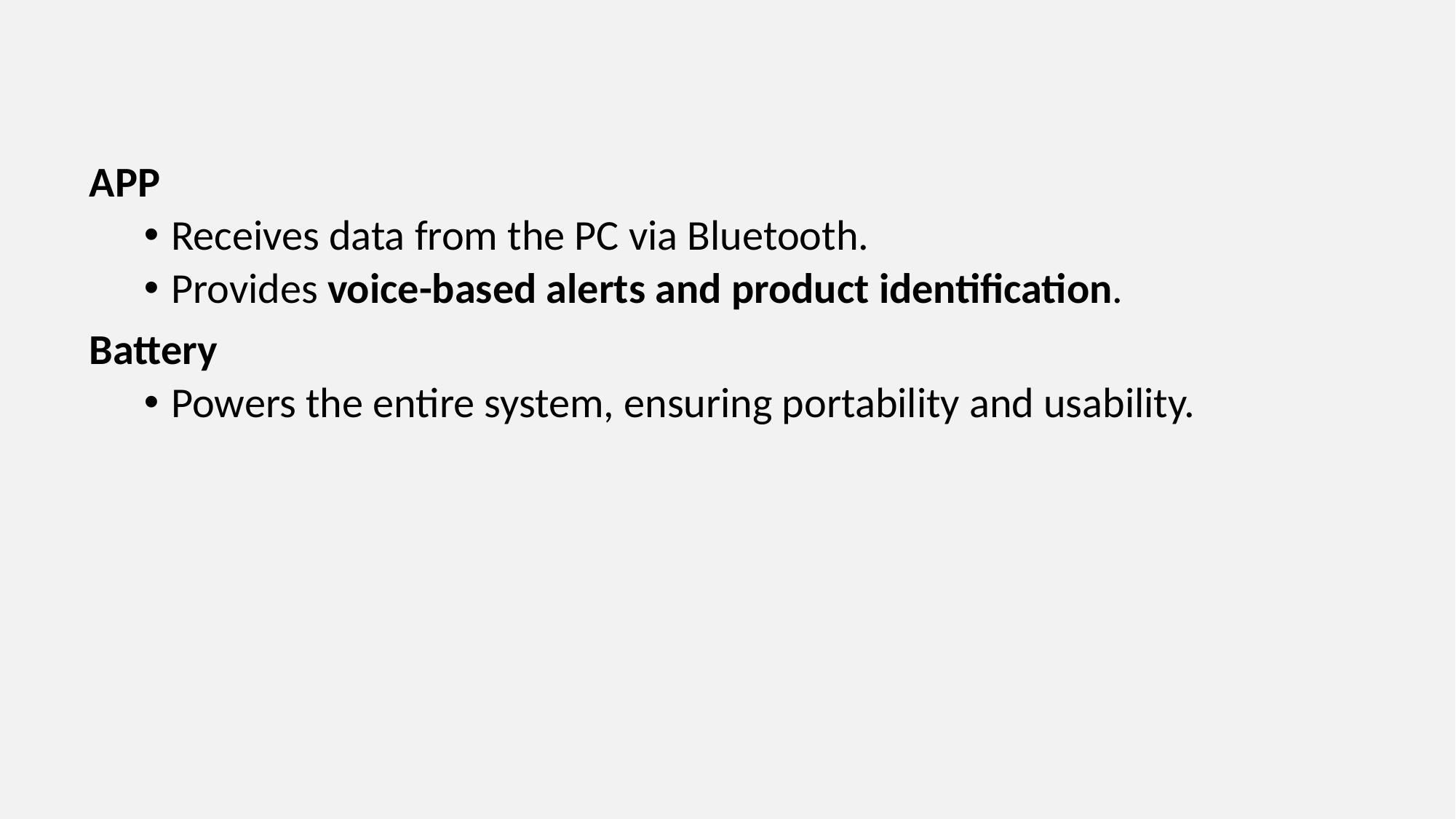

APP
Receives data from the PC via Bluetooth.
Provides voice-based alerts and product identification.
Battery
Powers the entire system, ensuring portability and usability.